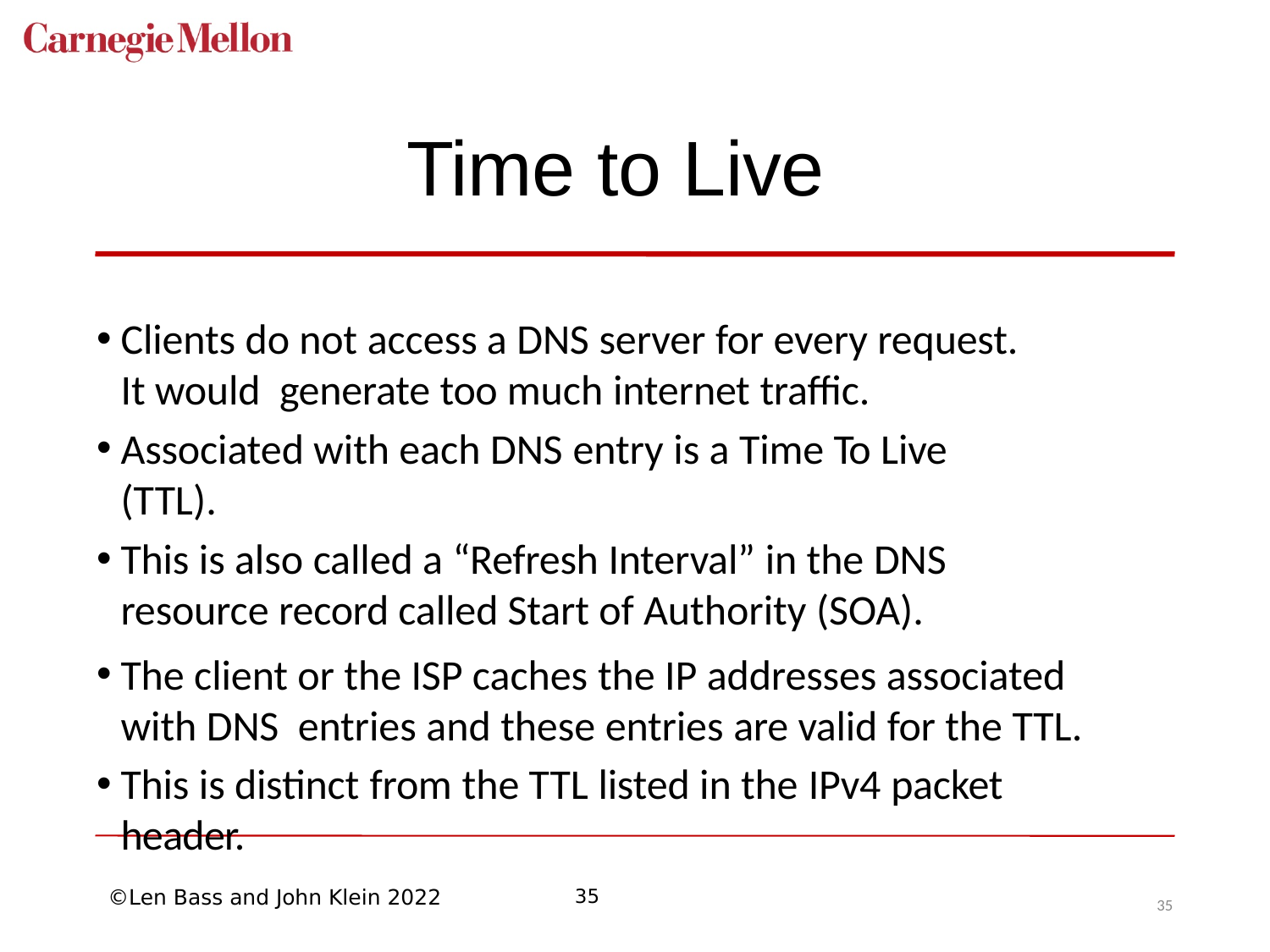

# Time to Live
Clients do not access a DNS server for every request. It would  generate too much internet traffic.
Associated with each DNS entry is a Time To Live (TTL).
This is also called a “Refresh Interval” in the DNS resource record called Start of Authority (SOA).
The client or the ISP caches the IP addresses associated with DNS  entries and these entries are valid for the TTL.
This is distinct from the TTL listed in the IPv4 packet header.
35